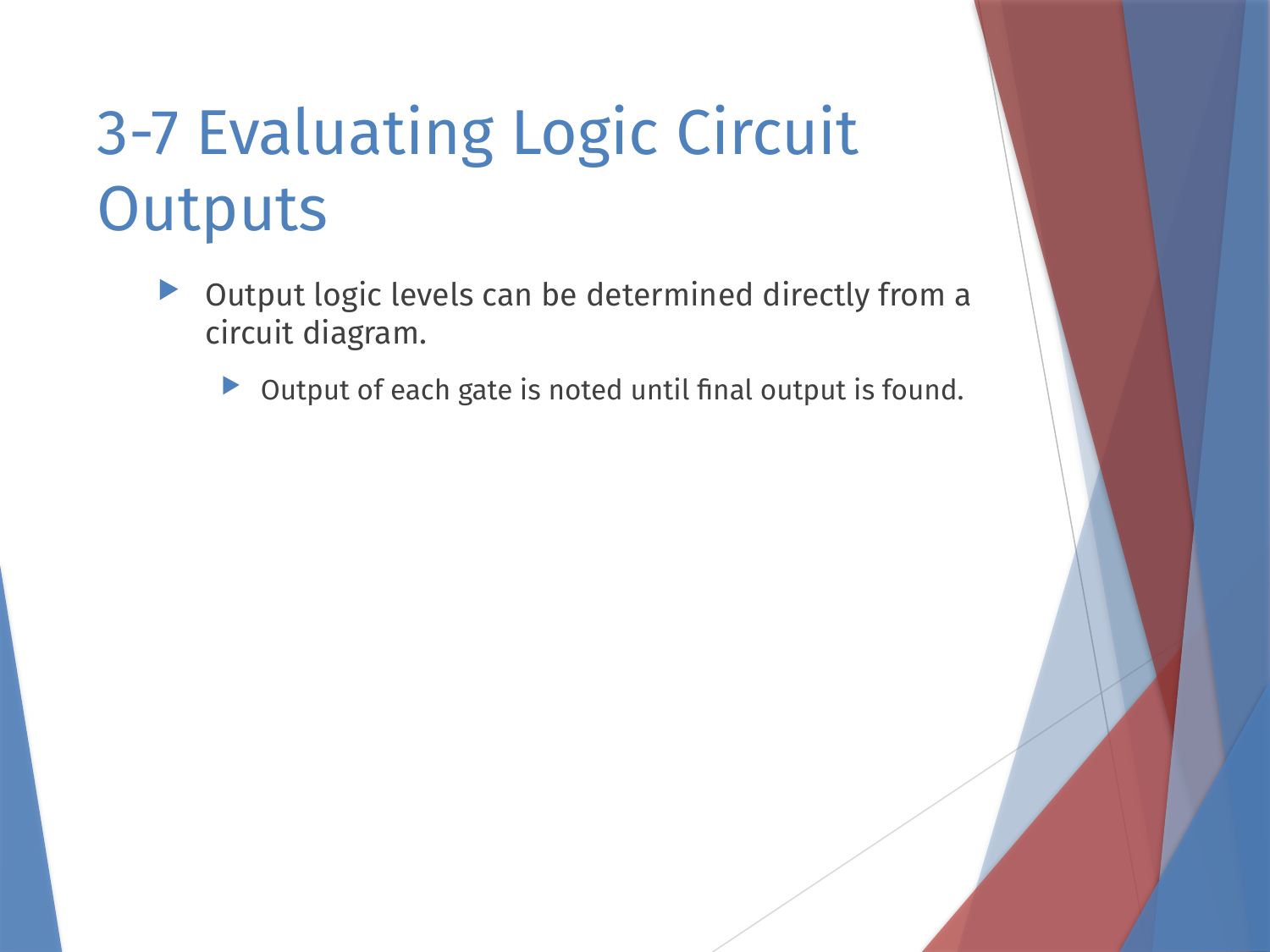

# 3-7 Evaluating Logic Circuit Outputs
Output logic levels can be determined directly from a circuit diagram.
Output of each gate is noted until final output is found.